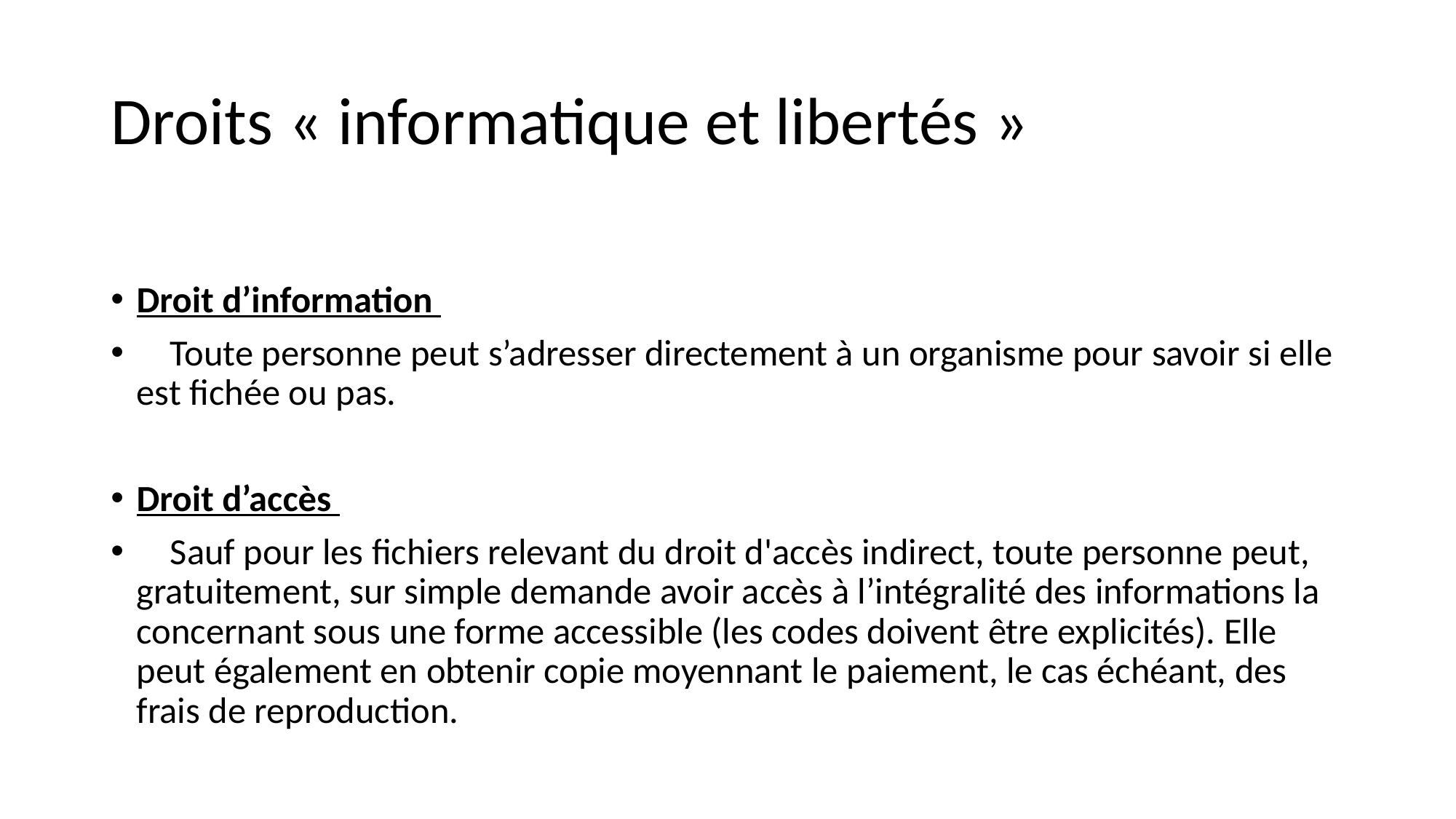

# Droits « informatique et libertés »

Droit d’information
    Toute personne peut s’adresser directement à un organisme pour savoir si elle est fichée ou pas.

Droit d’accès
    Sauf pour les fichiers relevant du droit d'accès indirect, toute personne peut, gratuitement, sur simple demande avoir accès à l’intégralité des informations la concernant sous une forme accessible (les codes doivent être explicités). Elle peut également en obtenir copie moyennant le paiement, le cas échéant, des frais de reproduction.